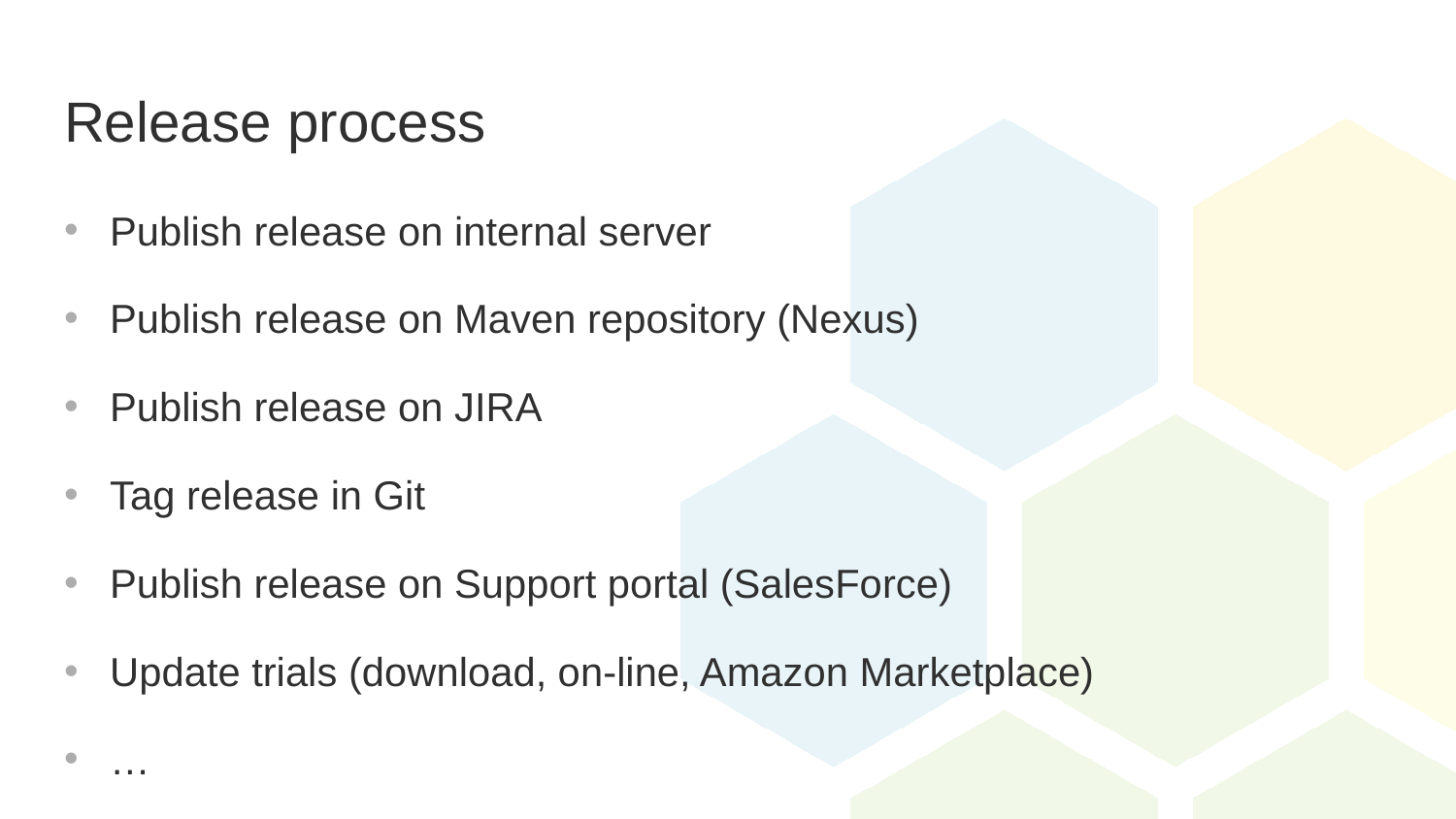

# Release process
Publish release on internal server
Publish release on Maven repository (Nexus)
Publish release on JIRA
Tag release in Git
Publish release on Support portal (SalesForce)
Update trials (download, on-line, Amazon Marketplace)
…